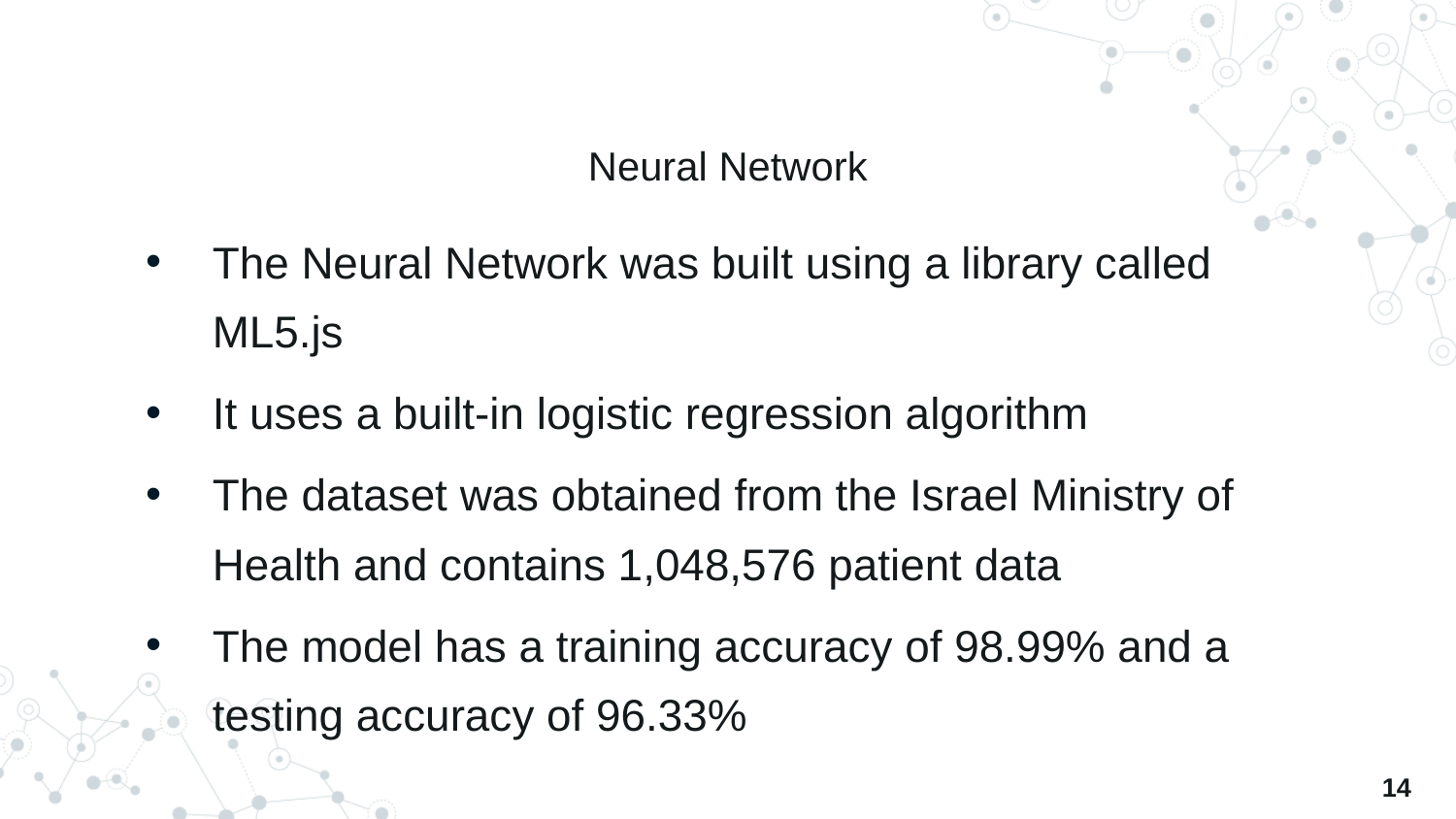

Neural Network
The Neural Network was built using a library called ML5.js
It uses a built-in logistic regression algorithm
The dataset was obtained from the Israel Ministry of Health and contains 1,048,576 patient data
The model has a training accuracy of 98.99% and a testing accuracy of 96.33%
14